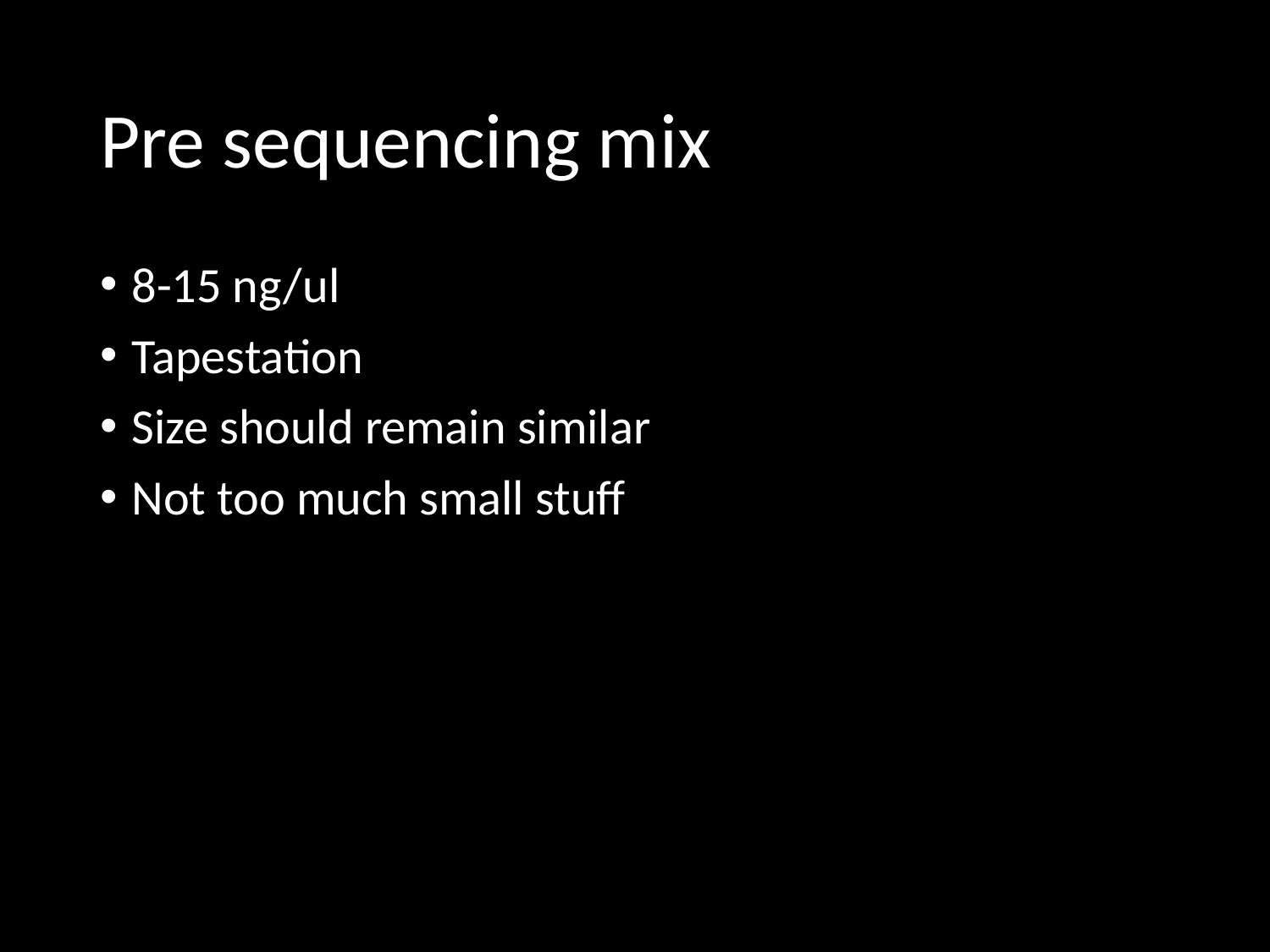

# Pre sequencing mix
8-15 ng/ul
Tapestation
Size should remain similar
Not too much small stuff